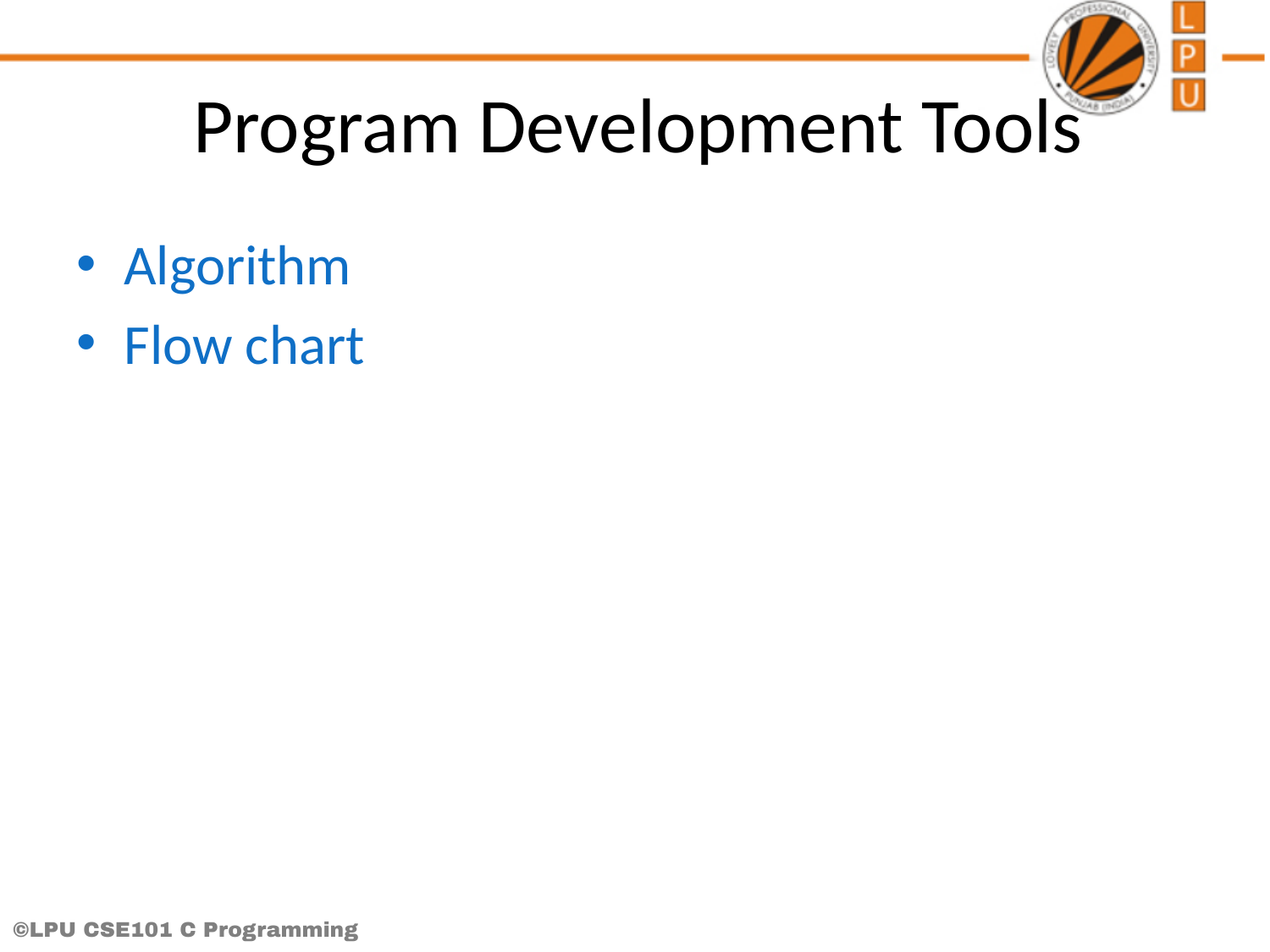

# Program Development Tools
Algorithm
Flow chart